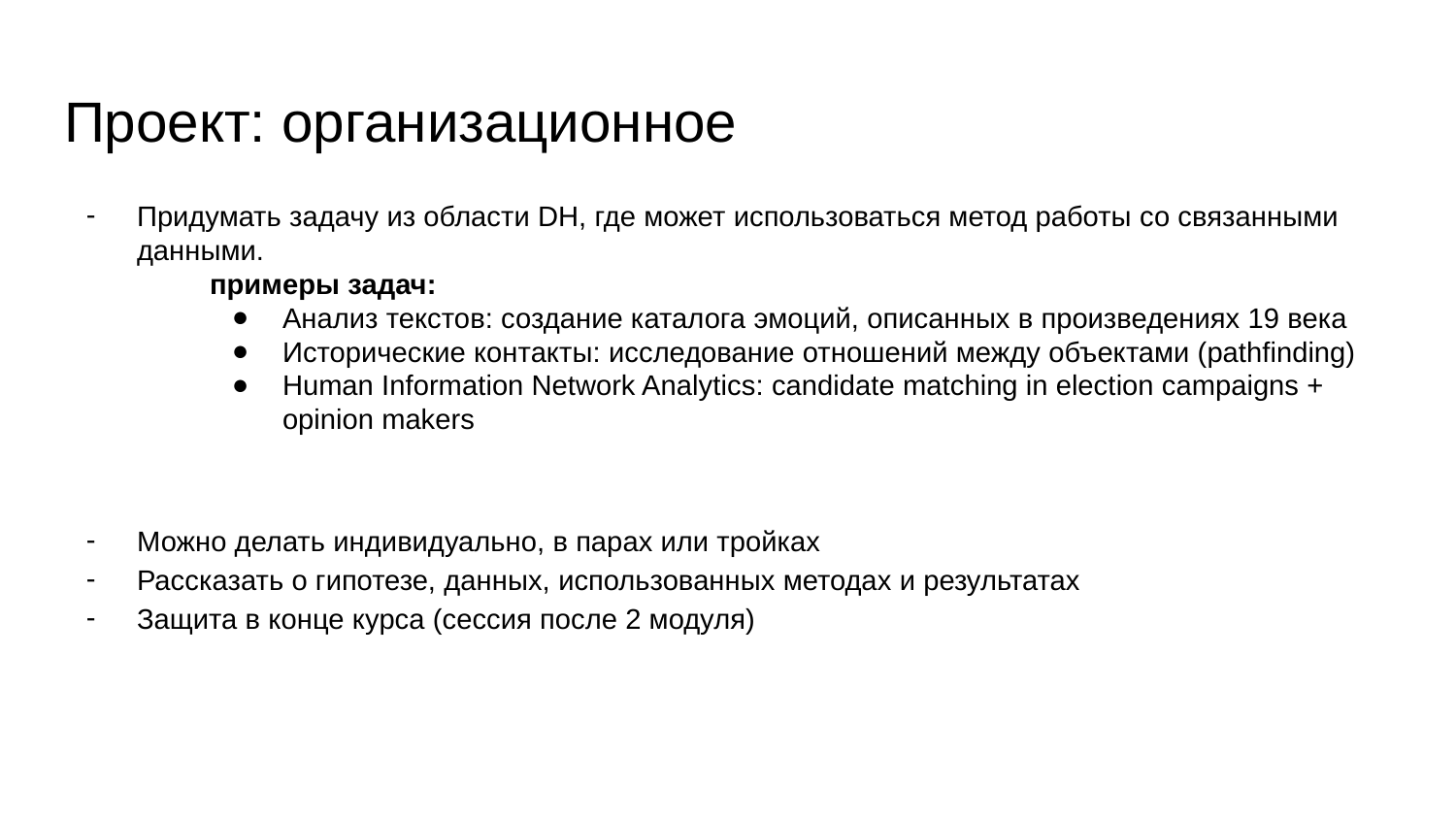

# Проект: организационное
Придумать задачу из области DH, где может использоваться метод работы со связанными данными.
примеры задач:
Анализ текстов: создание каталога эмоций, описанных в произведениях 19 века
Исторические контакты: исследование отношений между объектами (pathfinding)
Human Information Network Analytics: candidate matching in election campaigns + opinion makers

Можно делать индивидуально, в парах или тройках
Рассказать о гипотезе, данных, использованных методах и результатах
Защита в конце курса (сессия после 2 модуля)